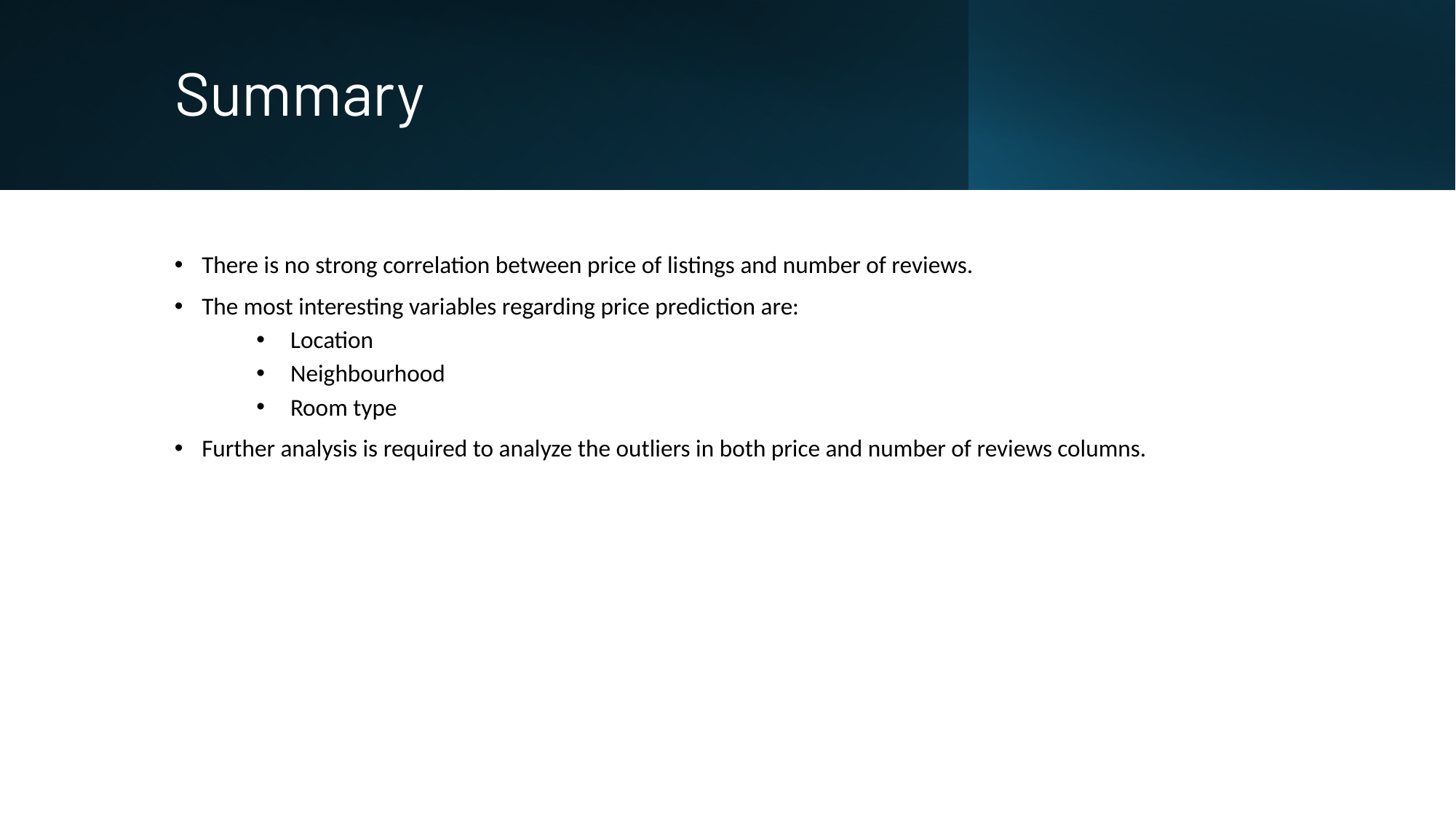

# Summary
There is no strong correlation between price of listings and number of reviews.
The most interesting variables regarding price prediction are:
Location
Neighbourhood
Room type
Further analysis is required to analyze the outliers in both price and number of reviews columns.